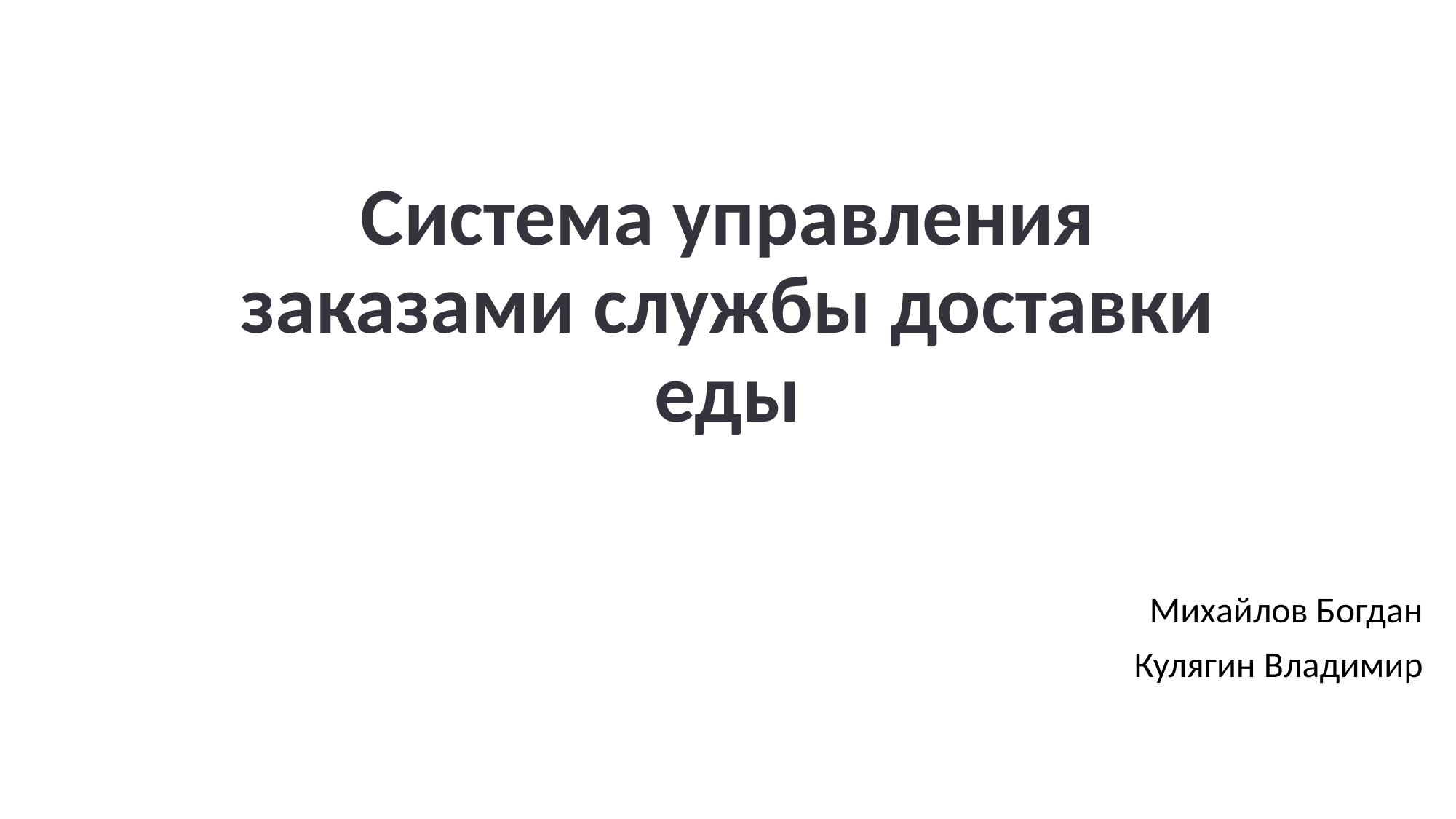

# Система управления заказами службы доставки еды
Михайлов Богдан
Кулягин Владимир